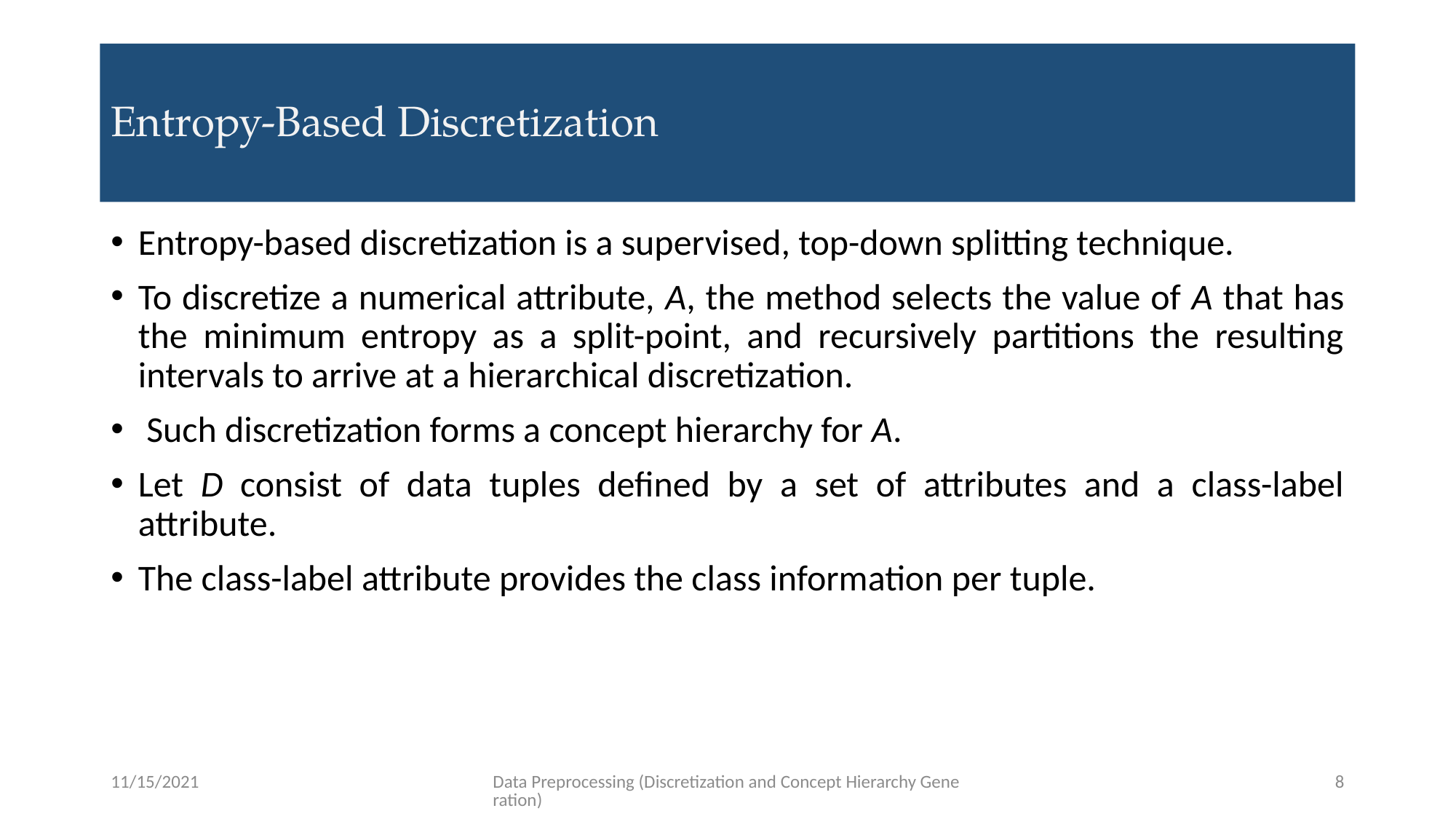

# Entropy-Based Discretization
Entropy-based discretization is a supervised, top-down splitting technique.
To discretize a numerical attribute, A, the method selects the value of A that has the minimum entropy as a split-point, and recursively partitions the resulting intervals to arrive at a hierarchical discretization.
 Such discretization forms a concept hierarchy for A.
Let D consist of data tuples defined by a set of attributes and a class-label attribute.
The class-label attribute provides the class information per tuple.
11/15/2021
Data Preprocessing (Discretization and Concept Hierarchy Generation)
8